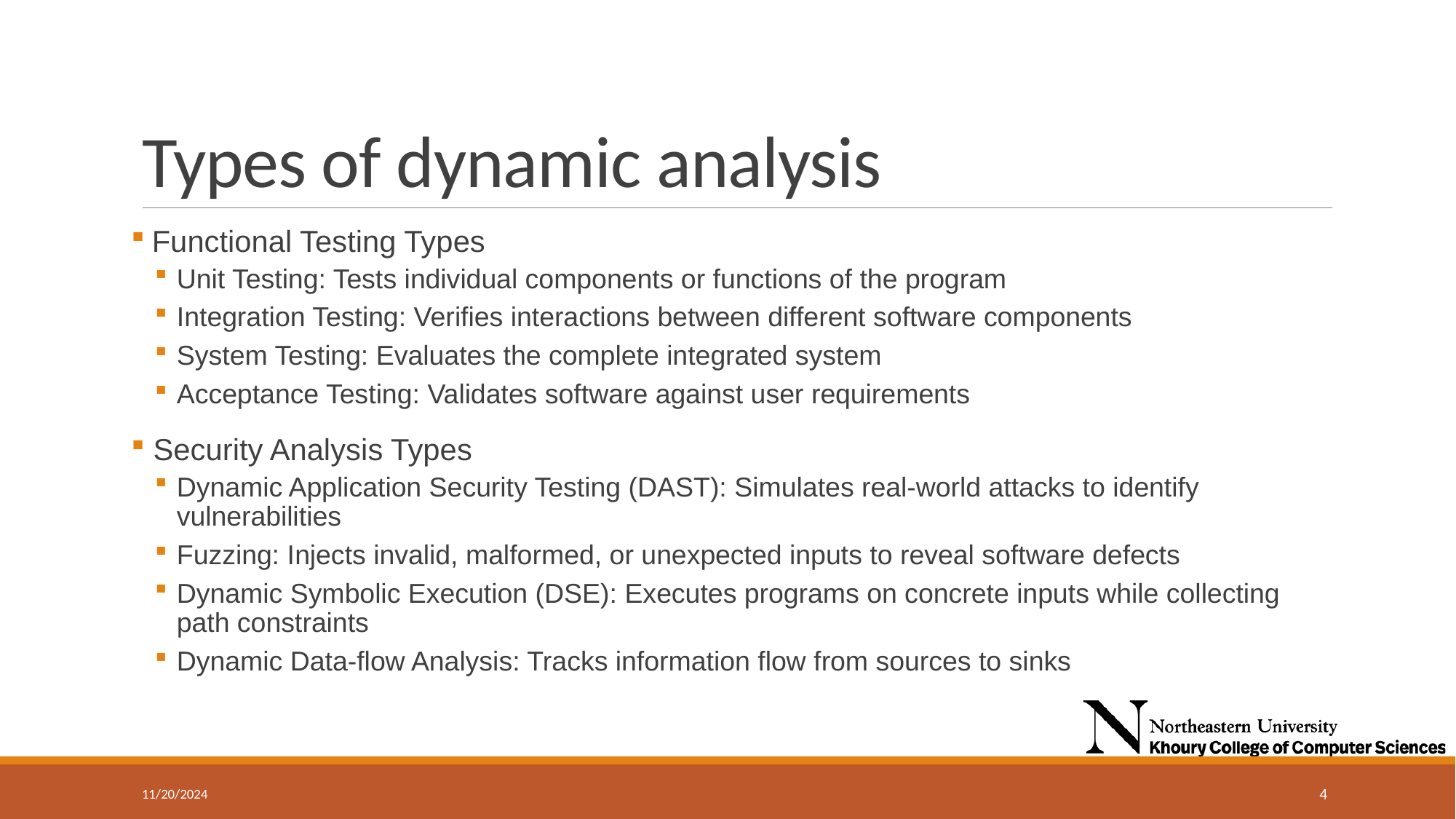

# Types of dynamic analysis
 Functional Testing Types
Unit Testing: Tests individual components or functions of the program
Integration Testing: Verifies interactions between different software components
System Testing: Evaluates the complete integrated system
Acceptance Testing: Validates software against user requirements
 Security Analysis Types
Dynamic Application Security Testing (DAST): Simulates real-world attacks to identify vulnerabilities
Fuzzing: Injects invalid, malformed, or unexpected inputs to reveal software defects
Dynamic Symbolic Execution (DSE): Executes programs on concrete inputs while collecting path constraints
Dynamic Data-flow Analysis: Tracks information flow from sources to sinks
11/20/2024
4